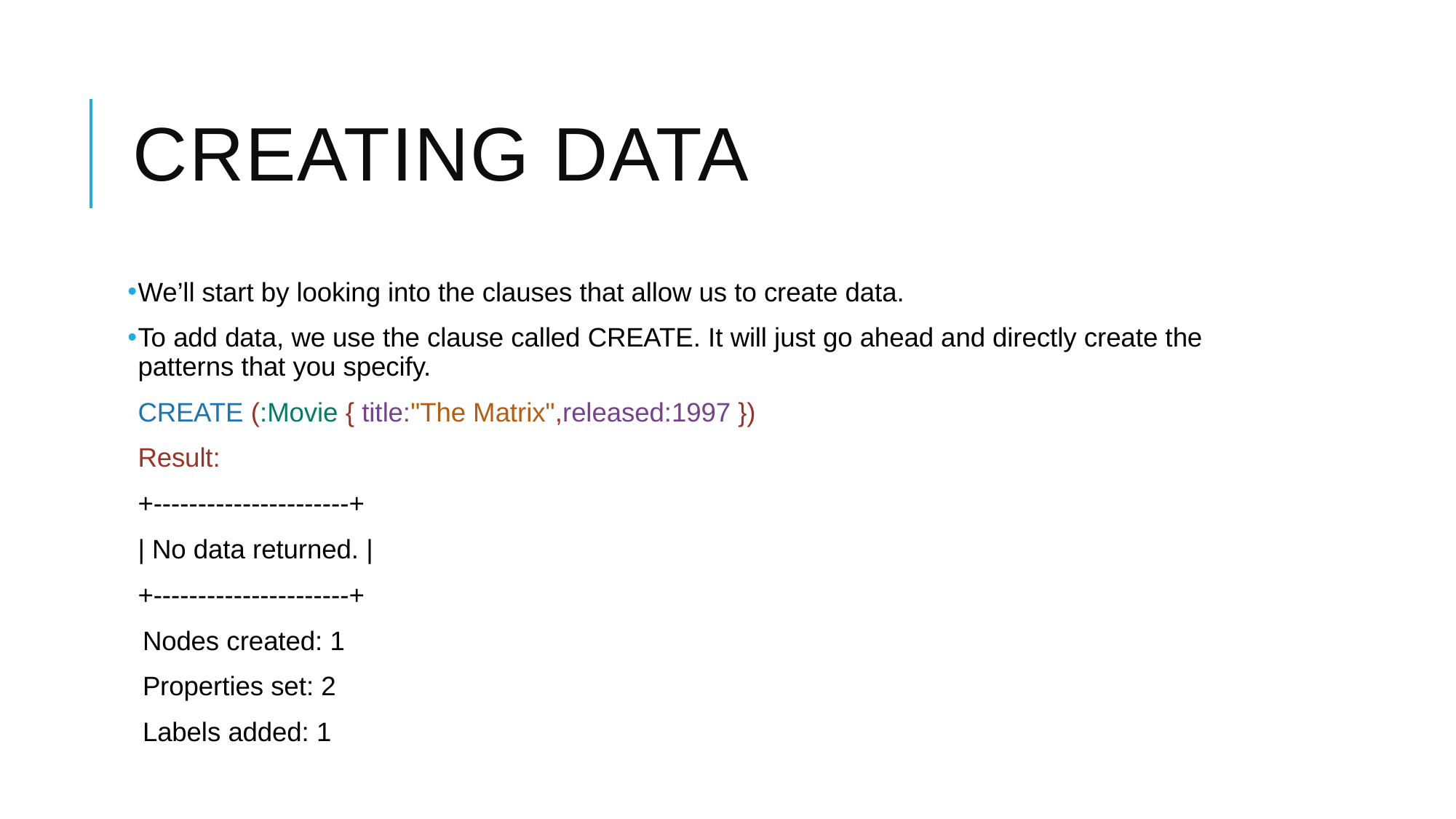

# Creating data
We’ll start by looking into the clauses that allow us to create data.
To add data, we use the clause called CREATE. It will just go ahead and directly create the patterns that you specify.
CREATE (:Movie { title:"The Matrix",released:1997 })
Result:
+----------------------+
| No data returned. |
+----------------------+
  Nodes created: 1
  Properties set: 2
  Labels added: 1